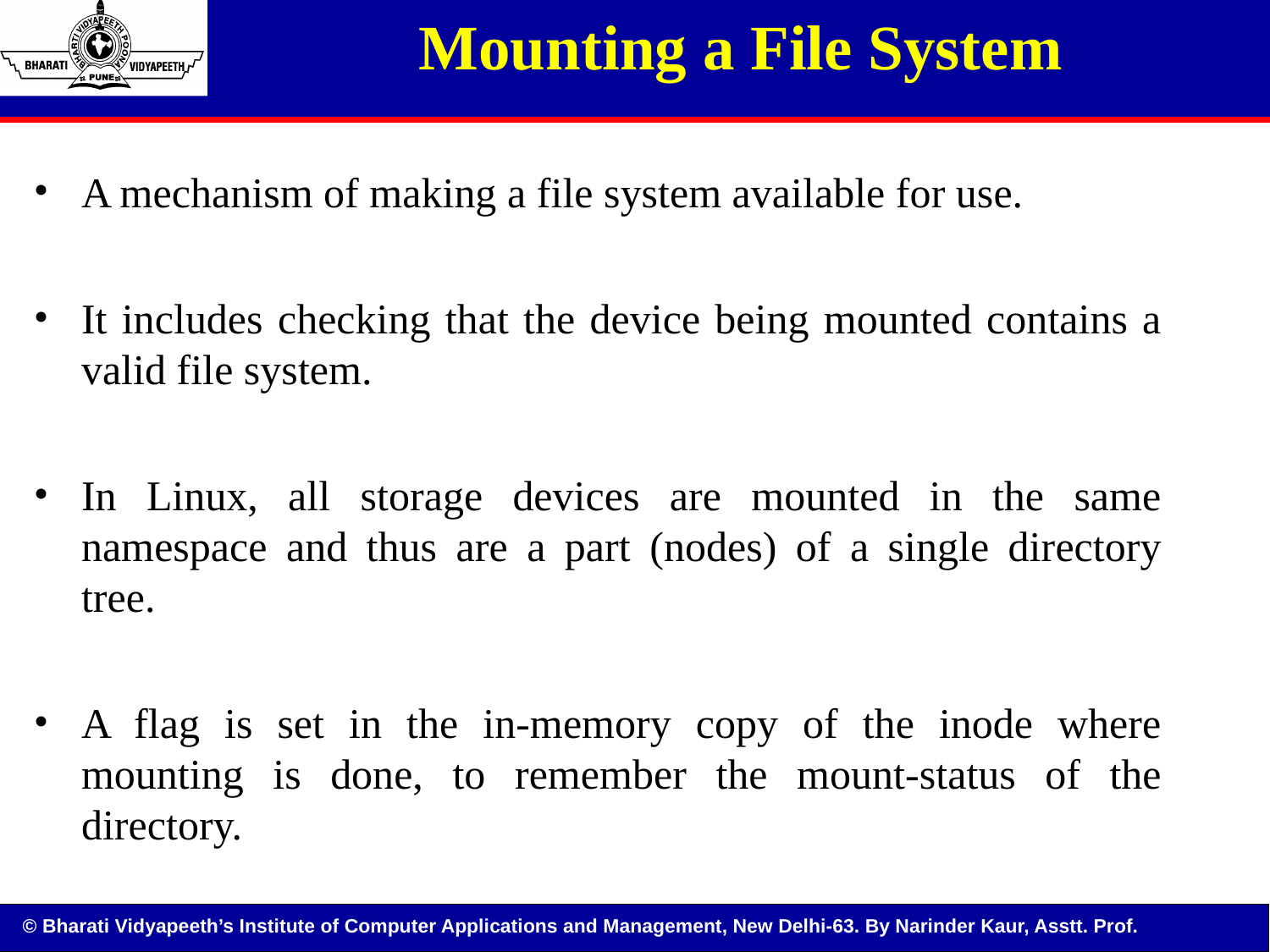

# Mounting a File System
A mechanism of making a file system available for use.

It includes checking that the device being mounted contains a valid file system.

In Linux, all storage devices are mounted in the same namespace and thus are a part (nodes) of a single directory tree.

A flag is set in the in-memory copy of the inode where mounting is done, to remember the mount-status of the directory.